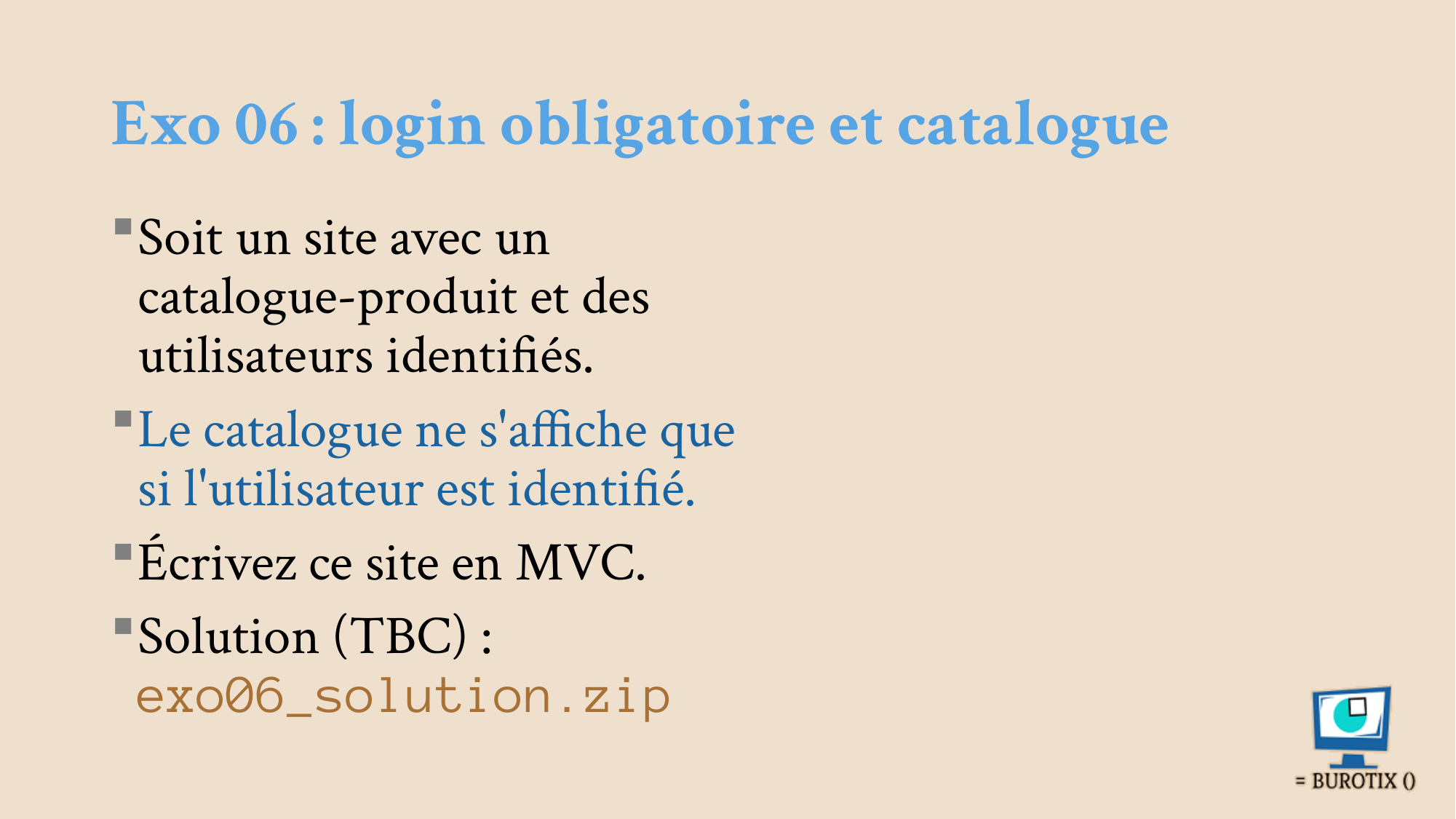

# Exo 06 : login obligatoire et catalogue
Soit un site avec un catalogue-produit et des utilisateurs identifiés.
Le catalogue ne s'affiche que si l'utilisateur est identifié.
Écrivez ce site en MVC.
Solution (TBC) : exo06_solution.zip